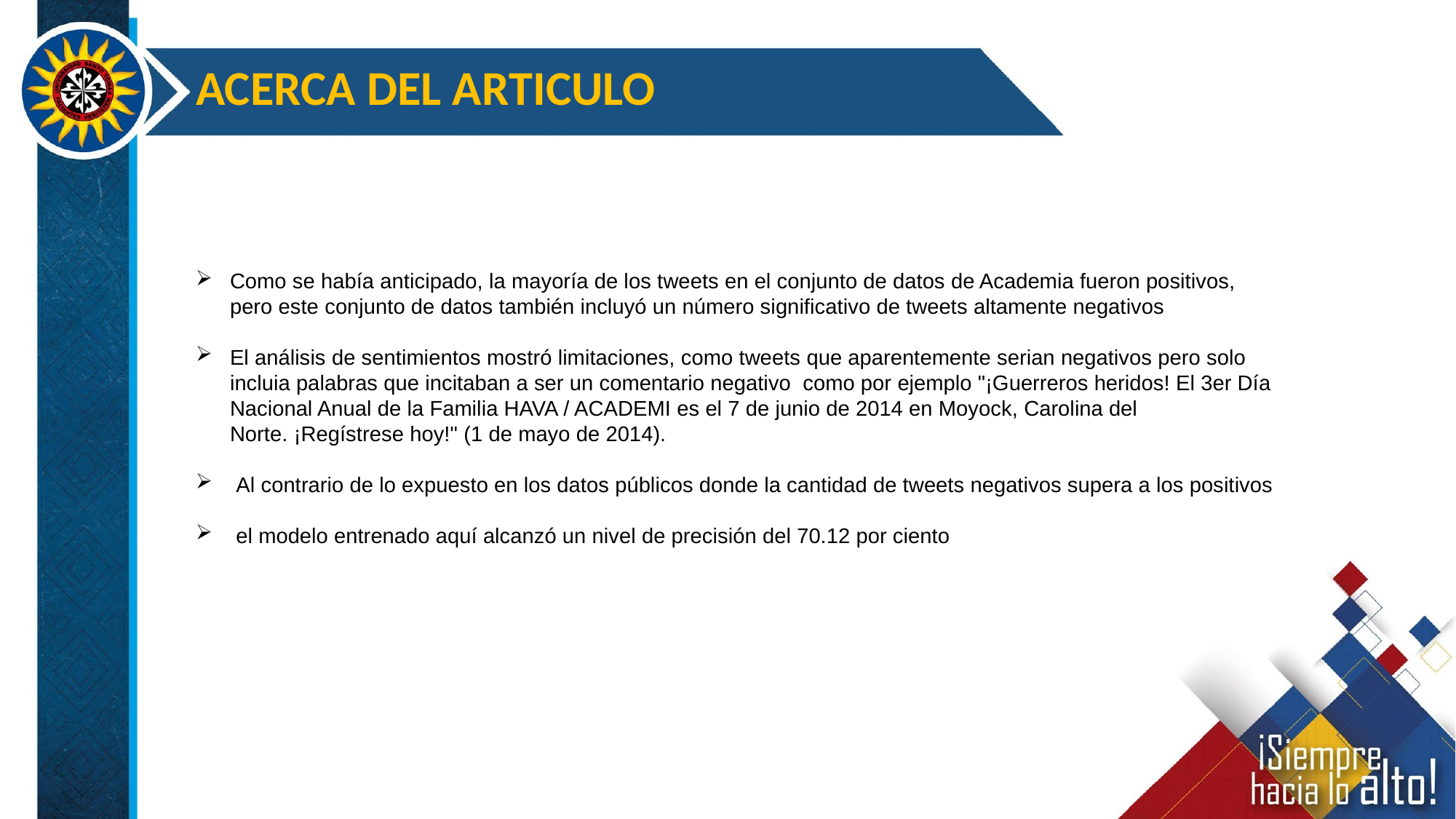

ACERCA DEL ARTICULO

Como se había anticipado, la mayoría de los tweets en el conjunto de datos de Academia fueron positivos, pero este conjunto de datos también incluyó un número significativo de tweets altamente negativos

El análisis de sentimientos mostró limitaciones, como tweets que aparentemente serian negativos pero solo incluia palabras que incitaban a ser un comentario negativo  como por ejemplo "¡Guerreros heridos! El 3er Día Nacional Anual de la Familia HAVA / ACADEMI es el 7 de junio de 2014 en Moyock, Carolina del Norte. ¡Regístrese hoy!" (1 de mayo de 2014).

 Al contrario de lo expuesto en los datos públicos donde la cantidad de tweets negativos supera a los positivos

 el modelo entrenado aquí alcanzó un nivel de precisión del 70.12 por ciento